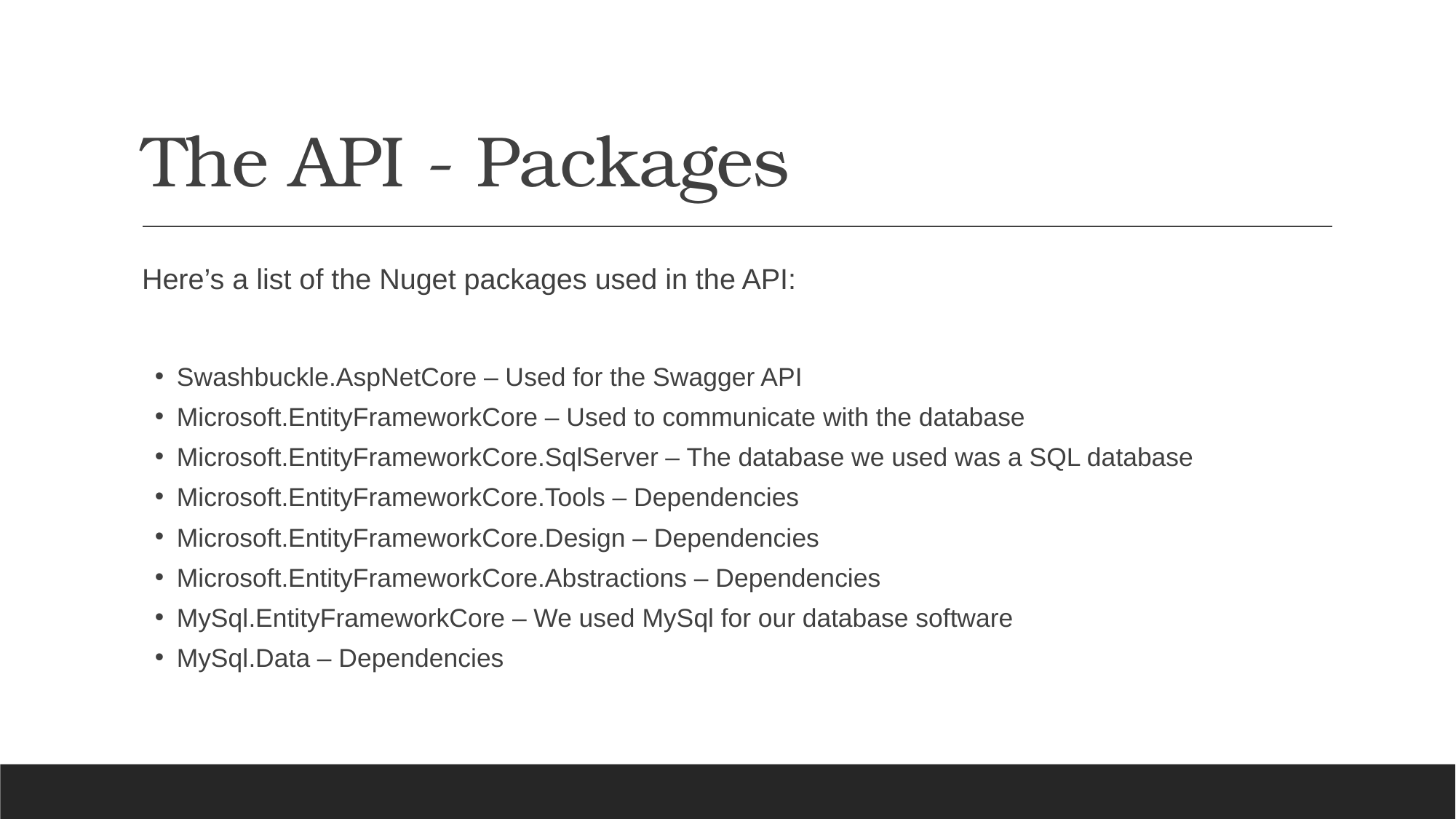

# The API - Packages
Here’s a list of the Nuget packages used in the API:

Swashbuckle.AspNetCore – Used for the Swagger API
Microsoft.EntityFrameworkCore – Used to communicate with the database
Microsoft.EntityFrameworkCore.SqlServer – The database we used was a SQL database
Microsoft.EntityFrameworkCore.Tools – Dependencies
Microsoft.EntityFrameworkCore.Design – Dependencies
Microsoft.EntityFrameworkCore.Abstractions – Dependencies
MySql.EntityFrameworkCore – We used MySql for our database software
MySql.Data – Dependencies